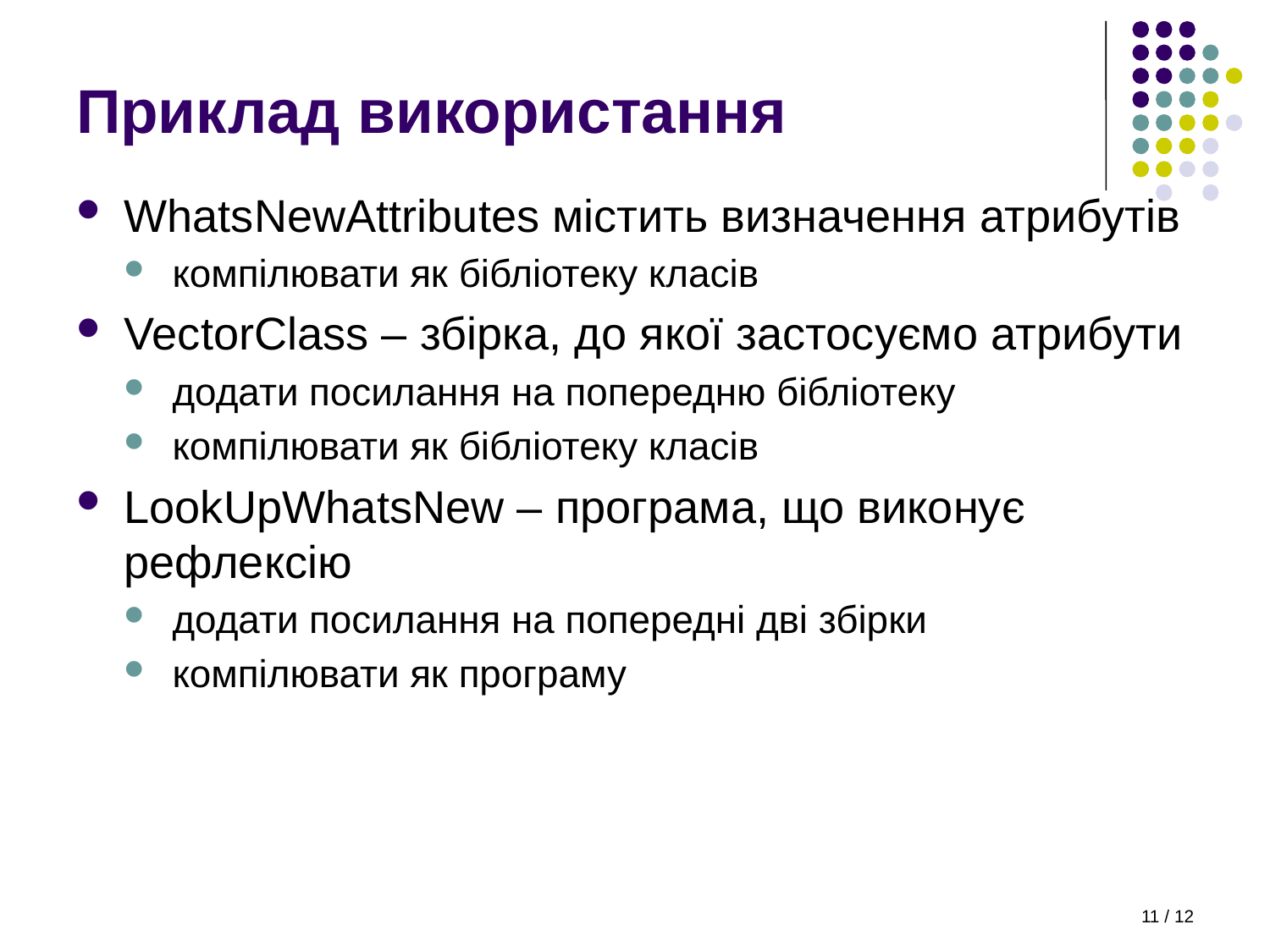

# Приклад використання
WhatsNewAttributes містить визначення атрибутів
компілювати як бібліотеку класів
VectorClass – збірка, до якої застосуємо атрибути
додати посилання на попередню бібліотеку
компілювати як бібліотеку класів
LookUpWhatsNew – програма, що виконує рефлексію
додати посилання на попередні дві збірки
компілювати як програму
11 / 12